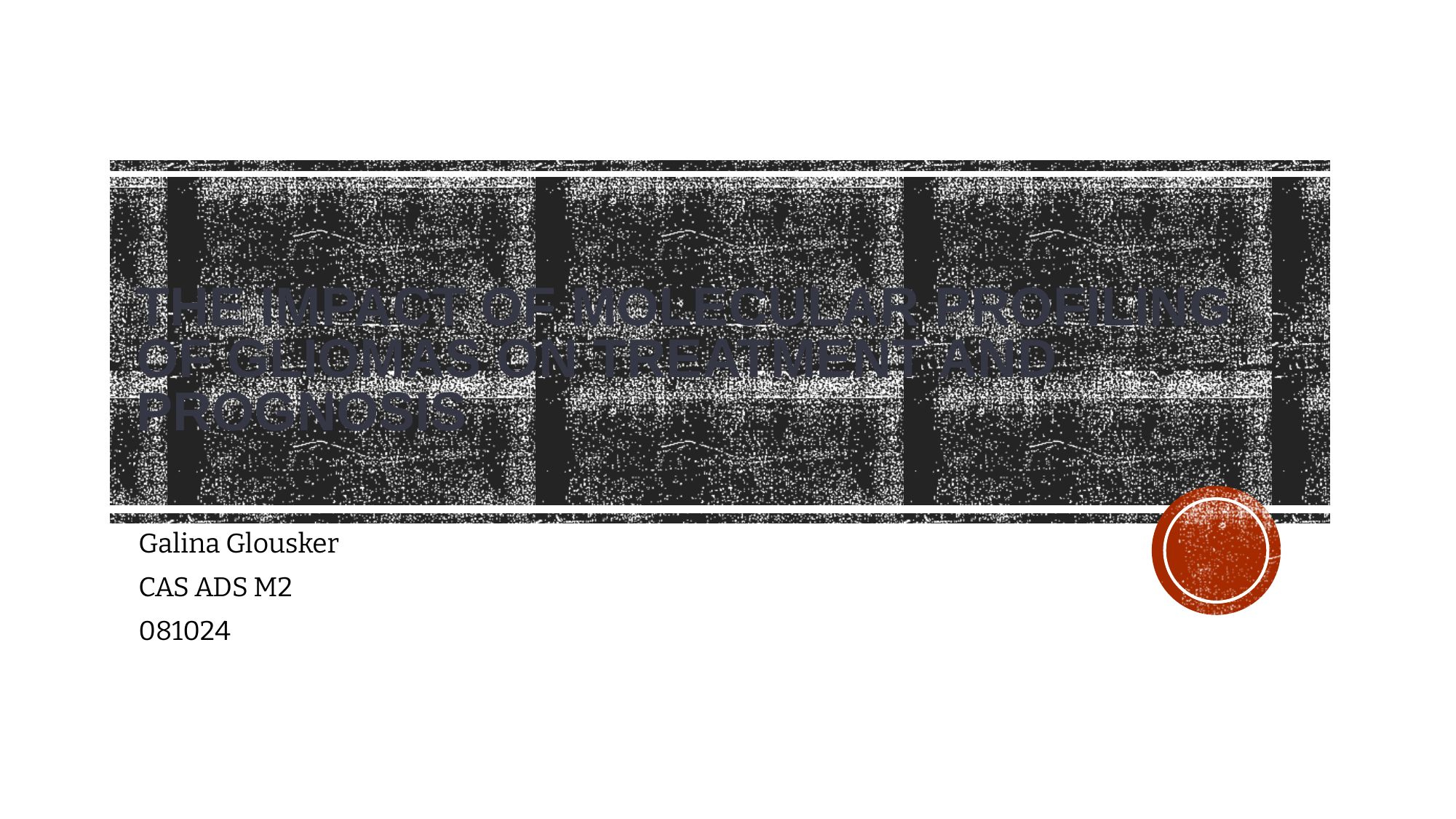

# The impact of molecular profiling of gliomas on treatment and prognosis
Galina Glousker
CAS ADS M2
081024